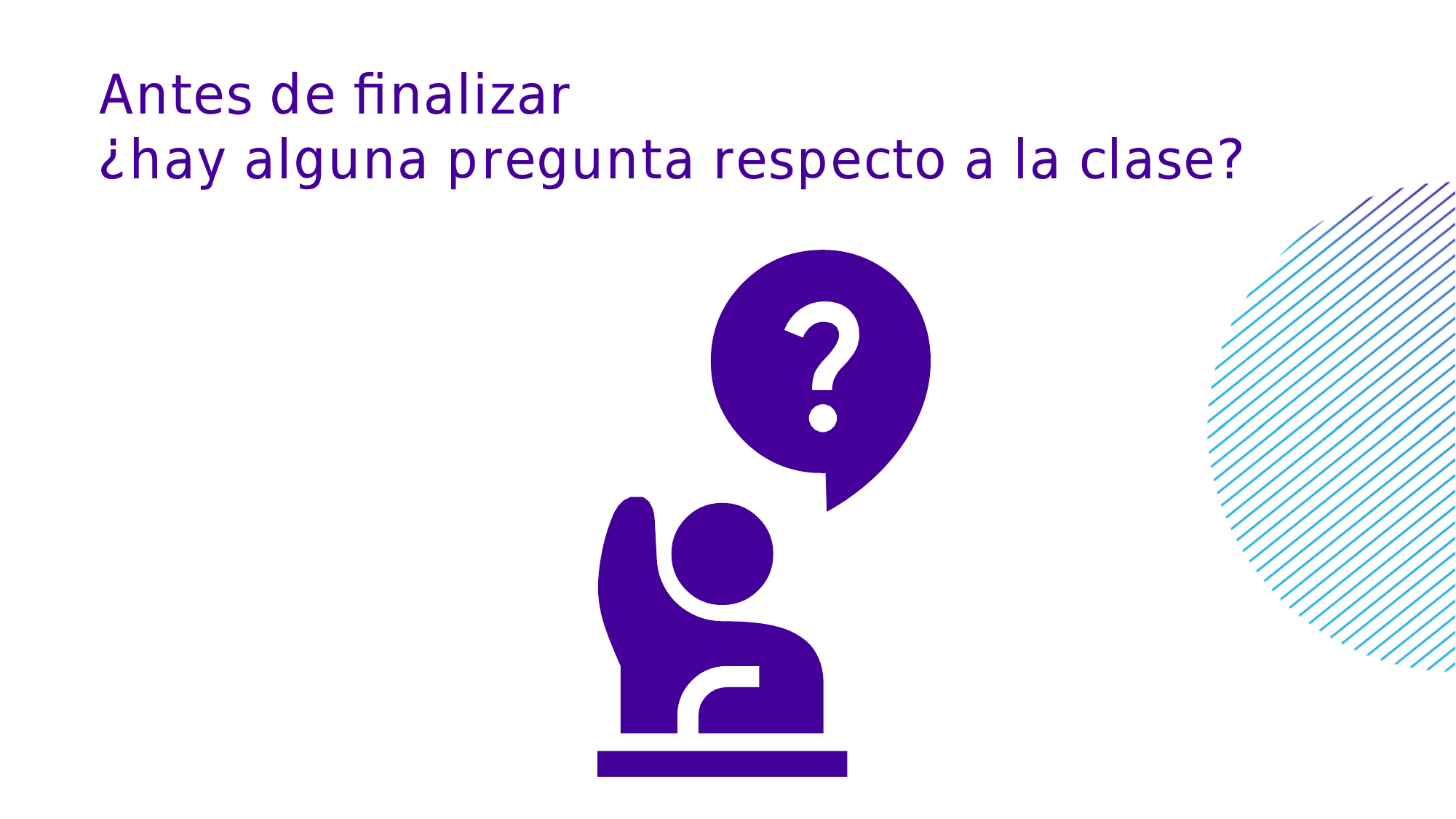

# Antes de finalizar
¿hay alguna pregunta respecto a la clase?